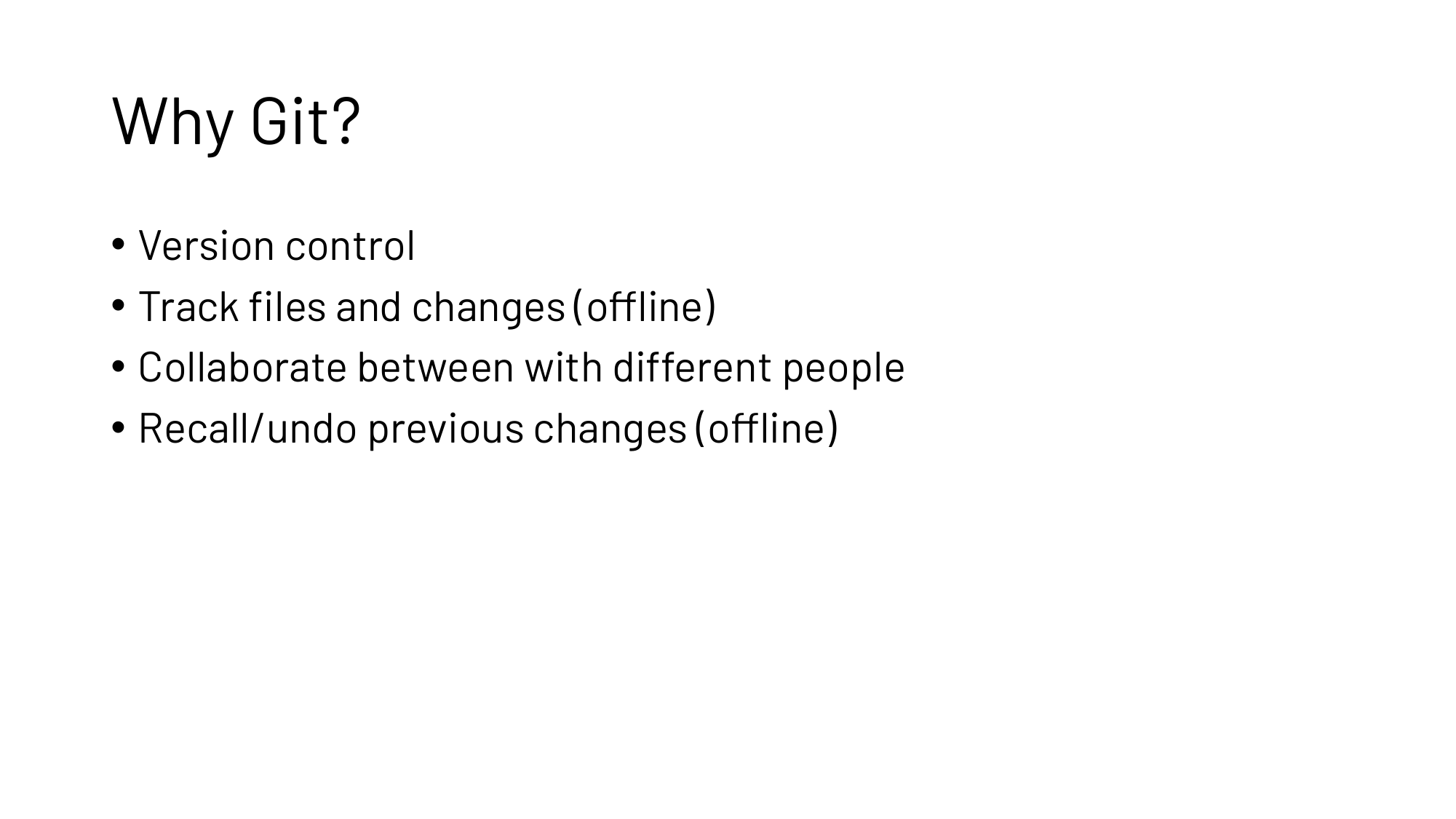

# Why Git?
Version control
Track files and changes (offline)
Collaborate between with different people
Recall/undo previous changes (offline)